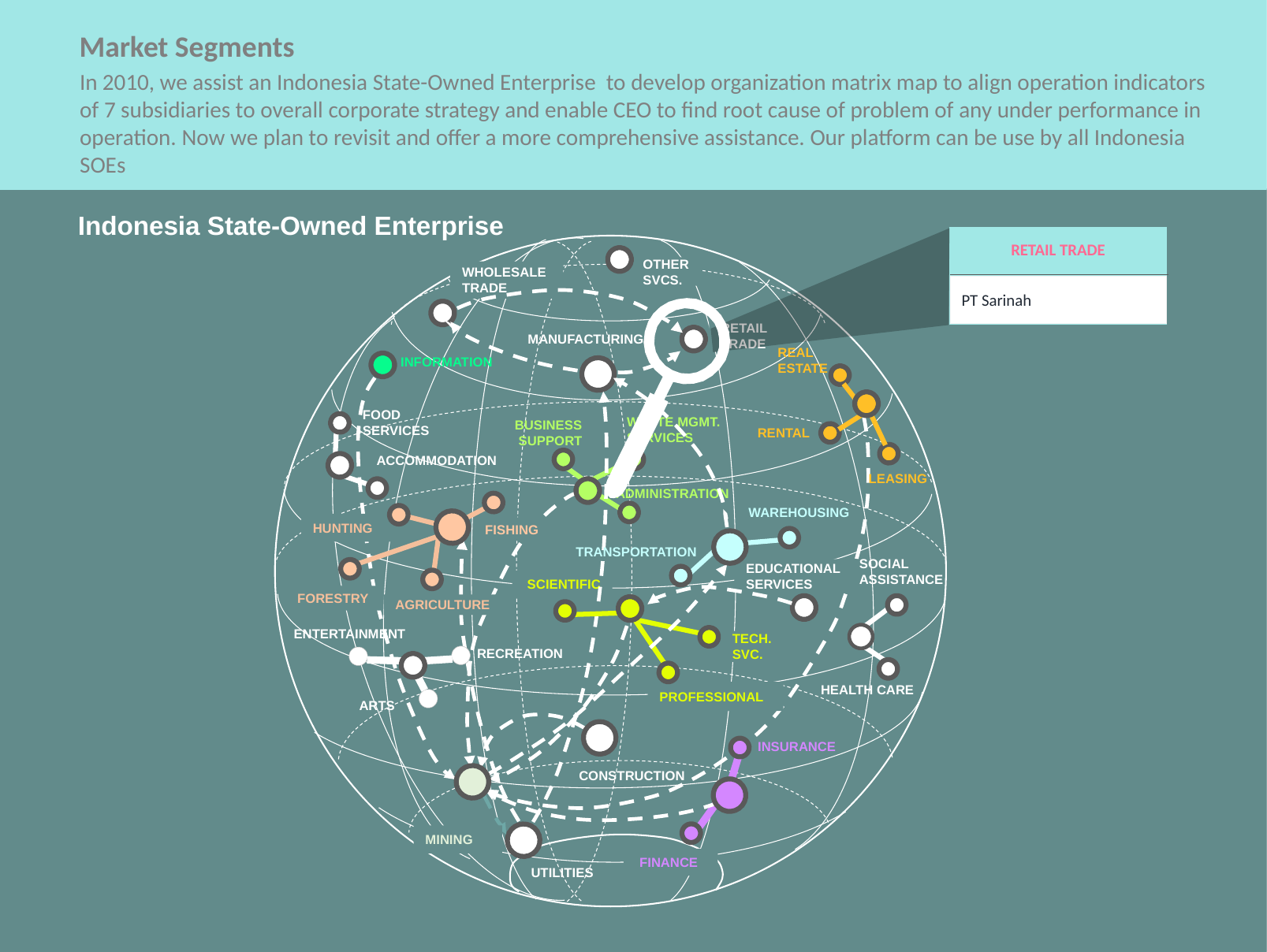

Market Segments
In 2010, we assist an Indonesia State-Owned Enterprise  to develop organization matrix map to align operation indicators of 7 subsidiaries to overall corporate strategy and enable CEO to find root cause of problem of any under performance in operation. Now we plan to revisit and offer a more comprehensive assistance. Our platform can be use by all Indonesia SOEs

Indonesia State-Owned Enterprise

RETAIL TRADE

OTHER SVCS.
WHOLESALE TRADE
PT Sarinah

RETAIL TRADE

MANUFACTURING

REAL ESTATE
INFORMATION

FOOD SERVICES
WASTE MGMT. SERVICES
BUSINESS SUPPORT

RENTAL

ACCOMMODATION

LEASING

ADMINISTRATION

WAREHOUSING

HUNTING
FISHING

TRANSPORTATION

SOCIAL ASSISTANCE
EDUCATIONAL SERVICES

SCIENTIFIC

FORESTRY
AGRICULTURE

ENTERTAINMENT

TECH. SVC.
RECREATION

HEALTH CARE
PROFESSIONAL

ARTS

INSURANCE

CONSTRUCTION

MINING
FINANCE
UTILITIES